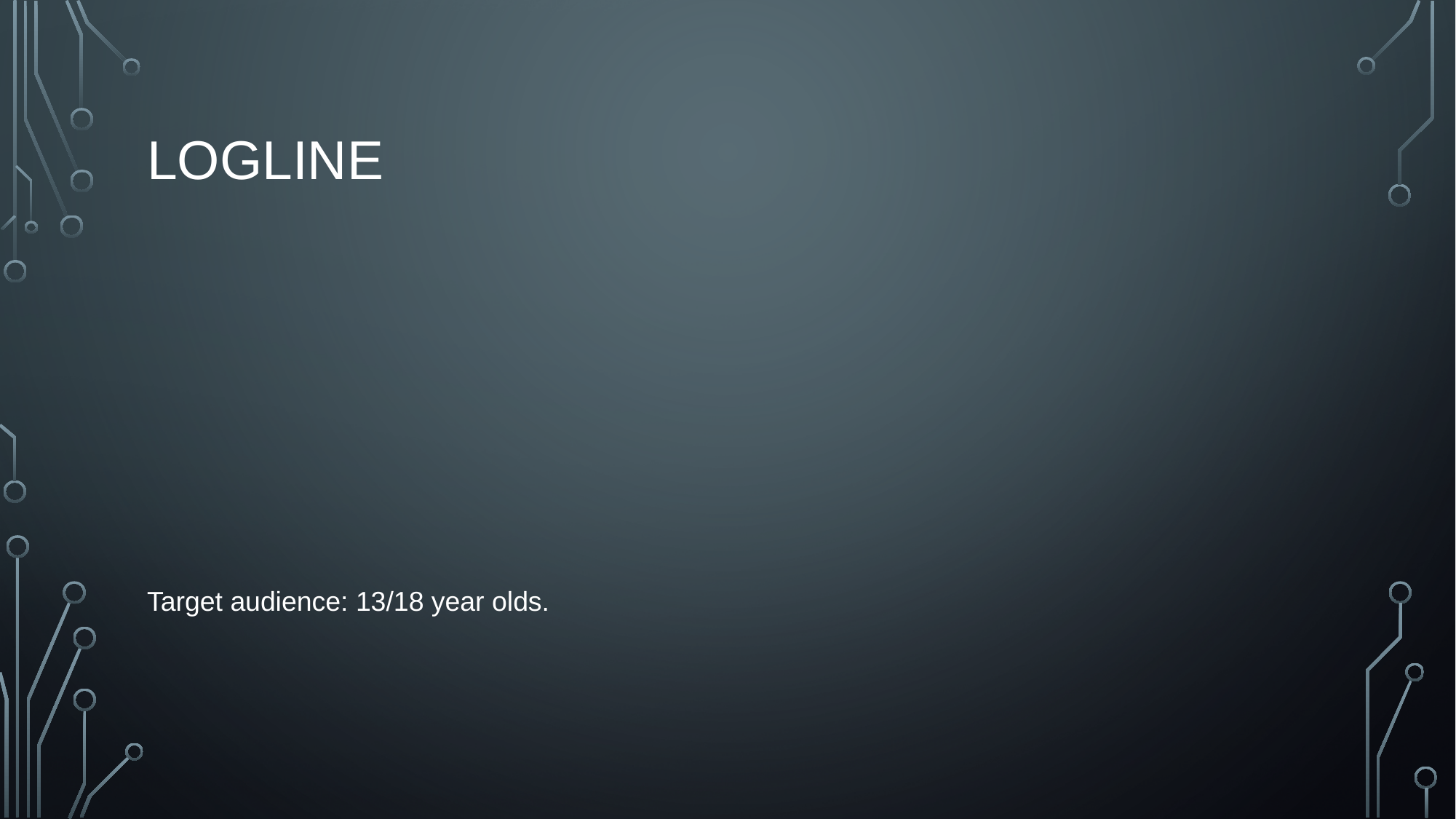

# LOGLINE

Target audience: 13/18 year olds.